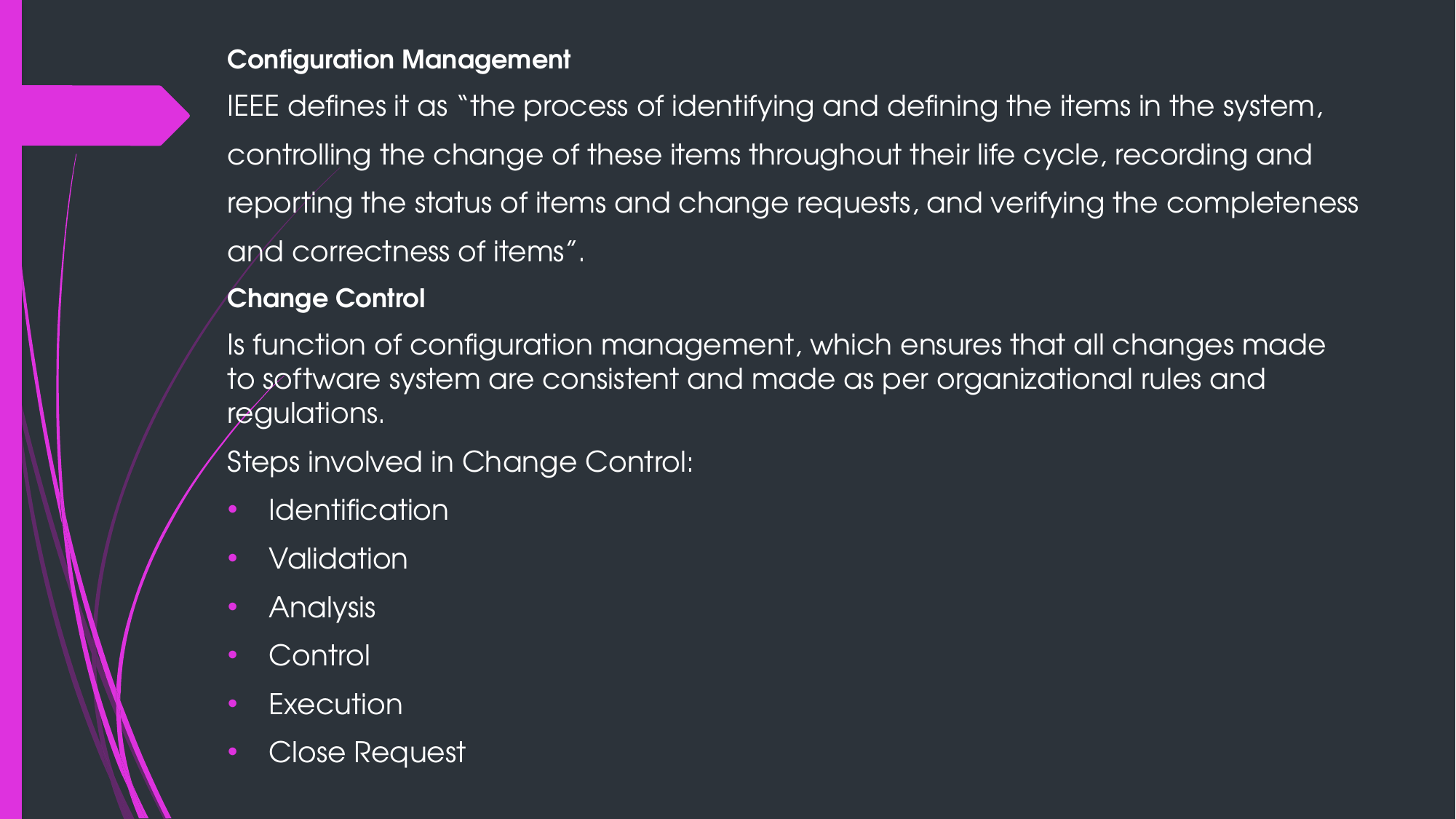

Configuration Management
IEEE defines it as “the process of identifying and defining the items in the system,
controlling the change of these items throughout their life cycle, recording and
reporting the status of items and change requests, and verifying the completeness
and correctness of items”.
Change Control
Is function of configuration management, which ensures that all changes made to software system are consistent and made as per organizational rules and regulations.
Steps involved in Change Control:
Identification
Validation
Analysis
Control
Execution
Close Request